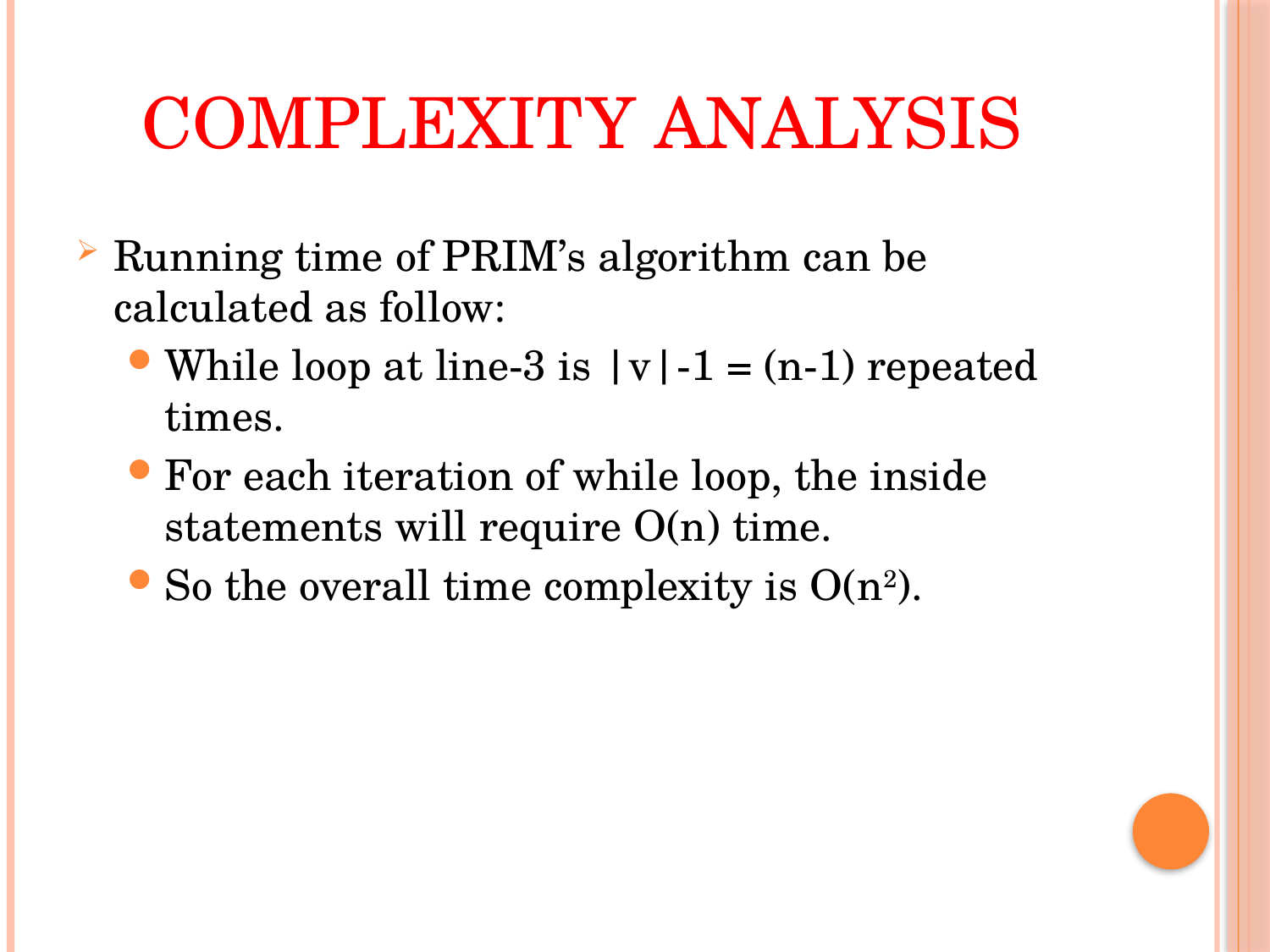

# Complexity analysis
Running time of PRIM’s algorithm can be calculated as follow:
While loop at line-3 is |v|-1 = (n-1) repeated times.
For each iteration of while loop, the inside statements will require O(n) time.
So the overall time complexity is O(n2).